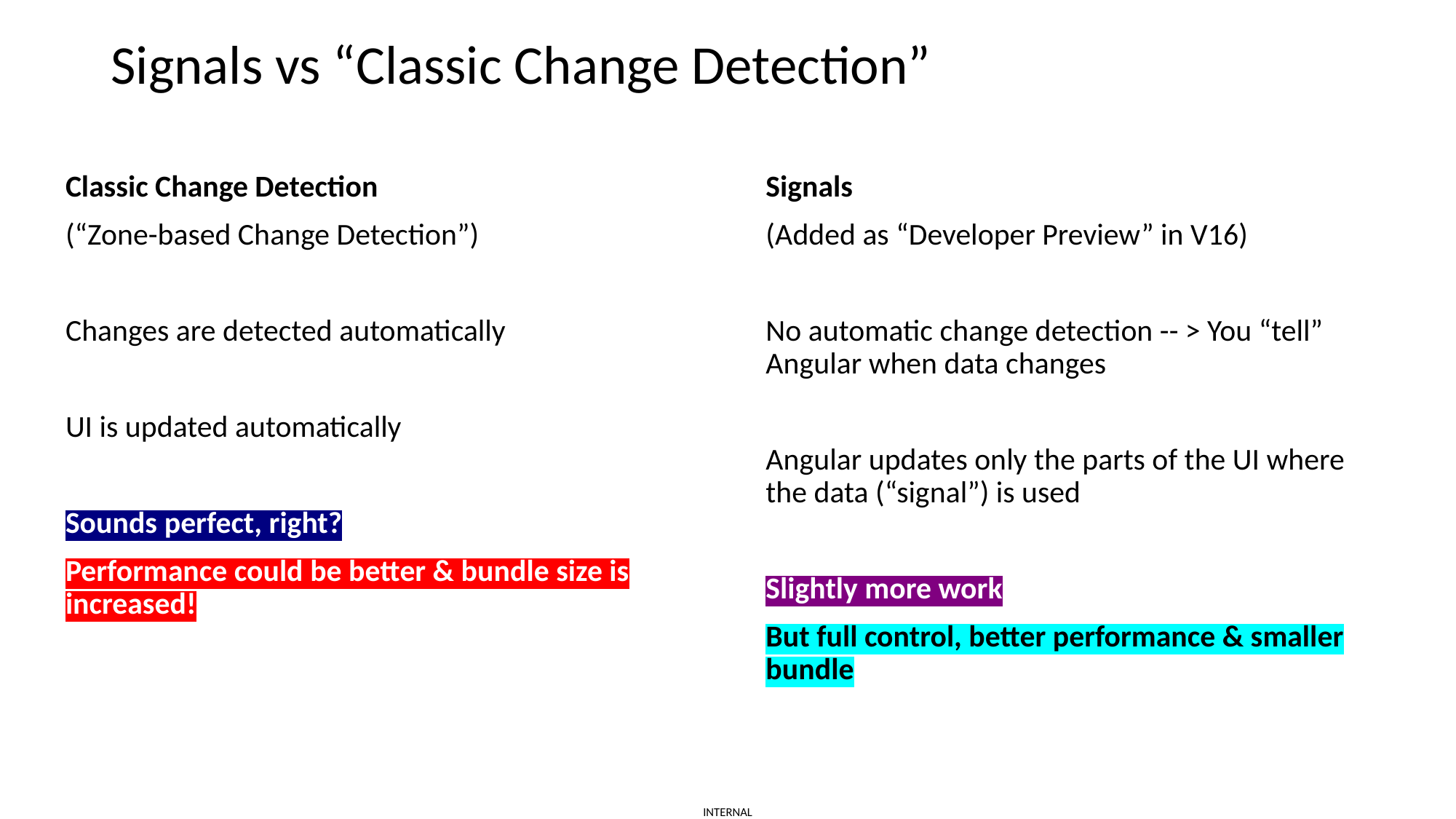

# Signals vs “Classic Change Detection”
Classic Change Detection
(“Zone-based Change Detection”)

Changes are detected automatically

UI is updated automatically

Sounds perfect, right?
Performance could be better & bundle size is increased!
Signals
(Added as “Developer Preview” in V16)

No automatic change detection -- > You “tell” Angular when data changes

Angular updates only the parts of the UI where the data (“signal”) is used

Slightly more work
But full control, better performance & smaller bundle